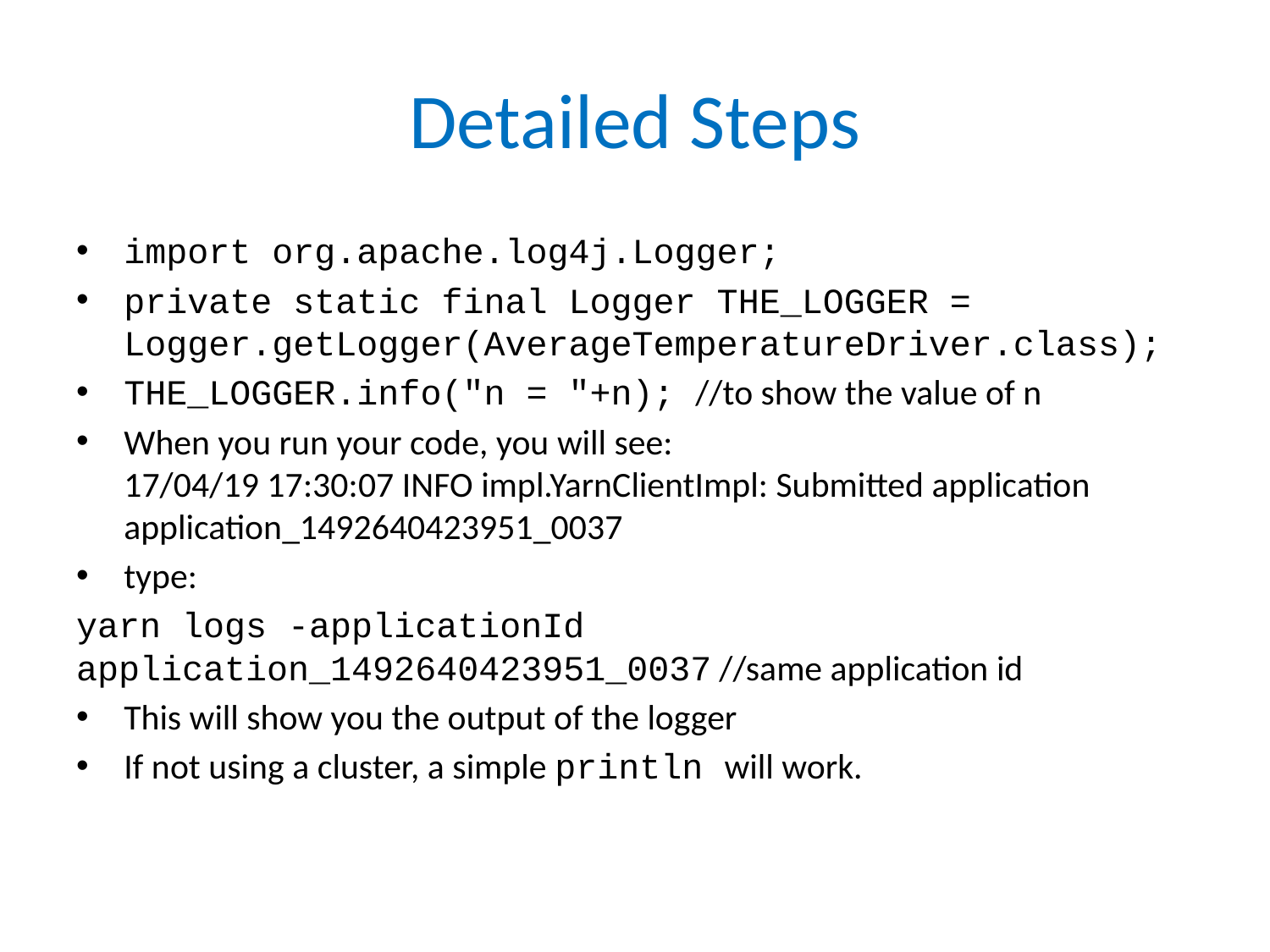

# Detailed Steps
import org.apache.log4j.Logger;
private static final Logger THE_LOGGER = Logger.getLogger(AverageTemperatureDriver.class);
THE_LOGGER.info("n = "+n); //to show the value of n
When you run your code, you will see:
17/04/19 17:30:07 INFO impl.YarnClientImpl: Submitted application application_1492640423951_0037
type:
yarn logs -applicationId application_1492640423951_0037 //same application id
This will show you the output of the logger
If not using a cluster, a simple println will work.